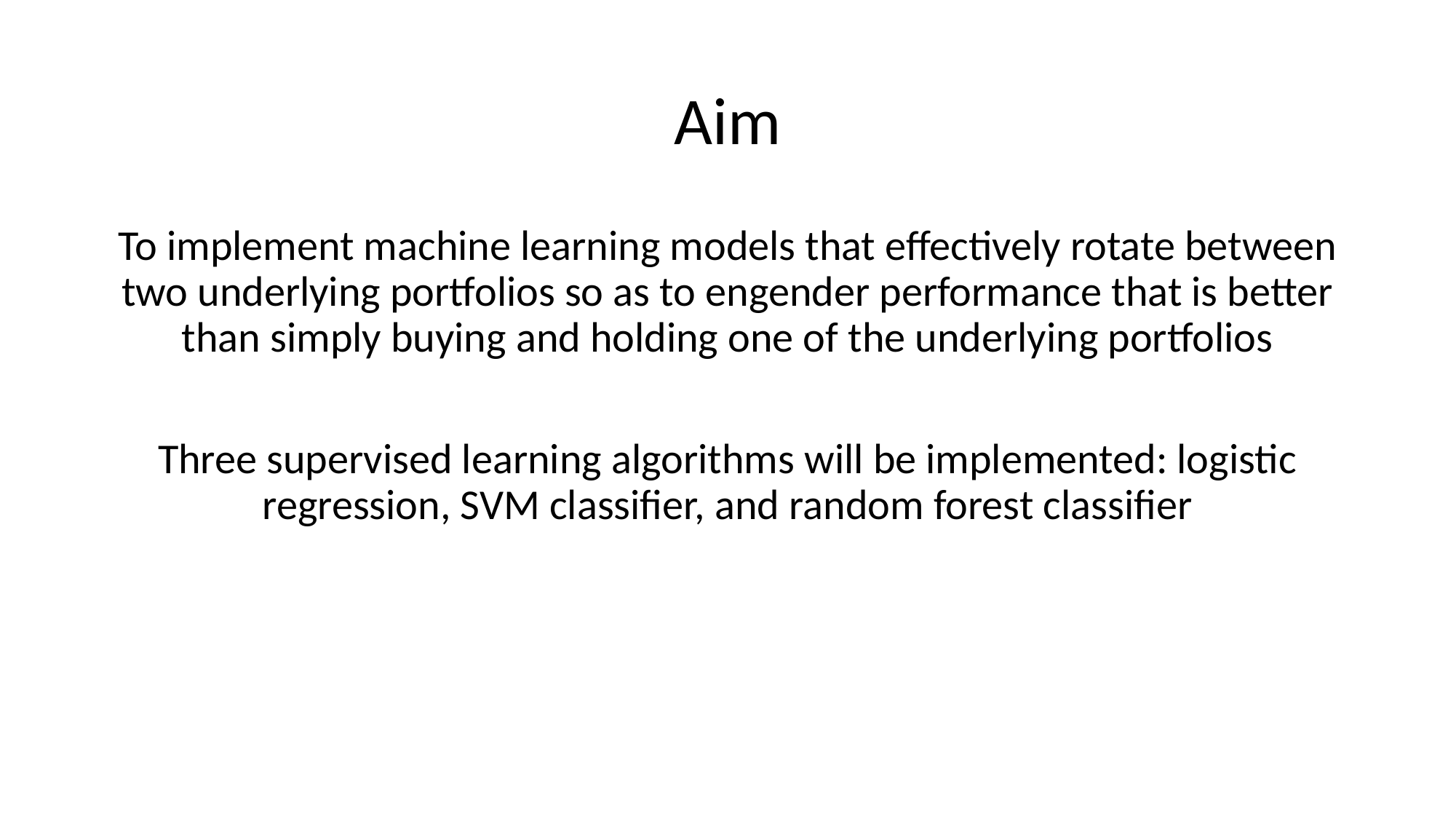

# Aim
To implement machine learning models that effectively rotate between two underlying portfolios so as to engender performance that is better than simply buying and holding one of the underlying portfolios

Three supervised learning algorithms will be implemented: logistic regression, SVM classifier, and random forest classifier